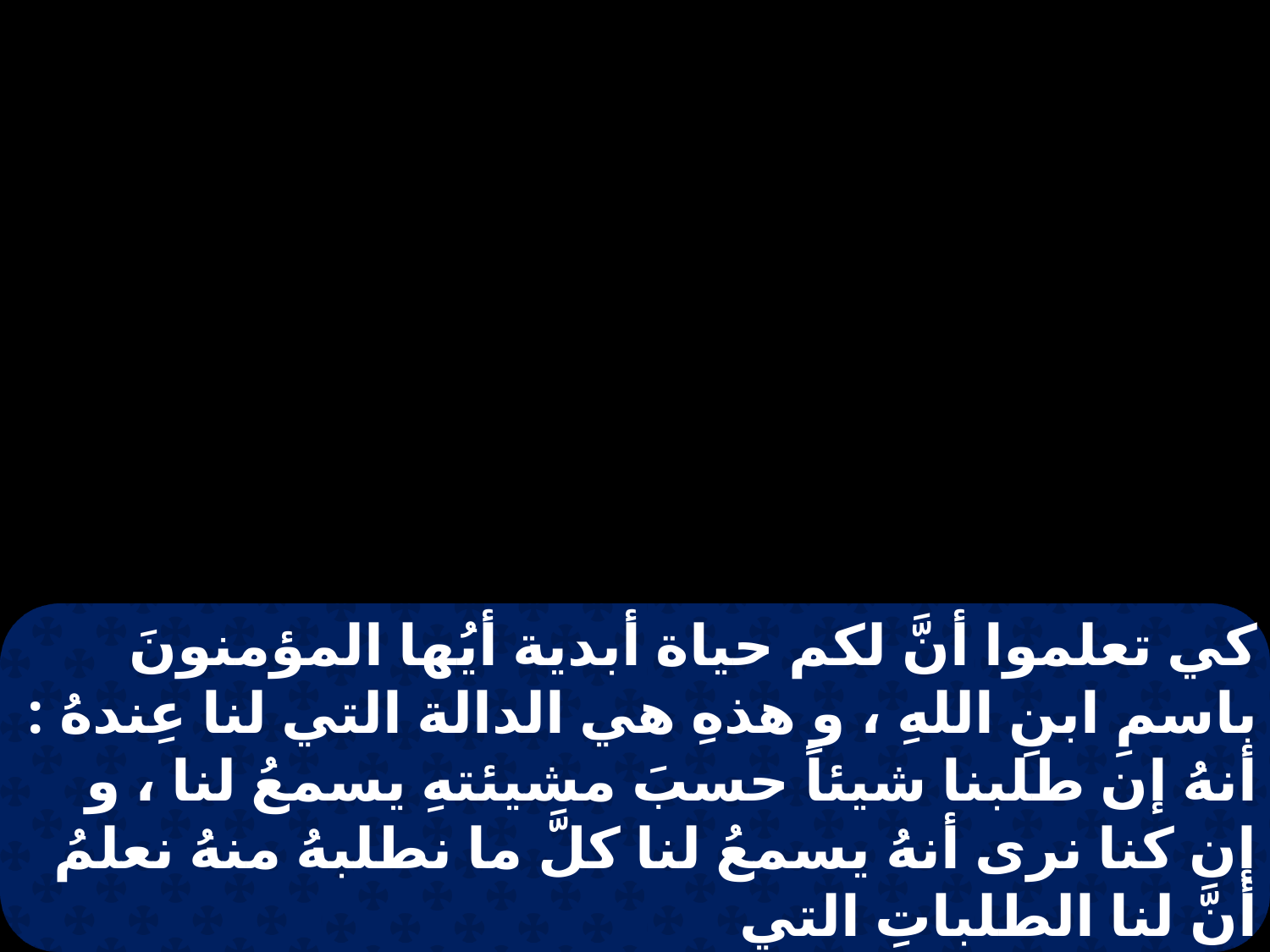

كي تعلموا أنَّ لكم حياة أبدية أيُها المؤمنونَ باسمِ ابنِ اللهِ ، و هذهِ هي الدالة التي لنا عِندهُ : أنهُ إن طلبنا شيئاً حسبَ مشيئتهِ يسمعُ لنا ، و إن كنا نرى أنهُ يسمعُ لنا كلَّ ما نطلبهُ منهُ نعلمُ أنَّ لنا الطلباتِ التي